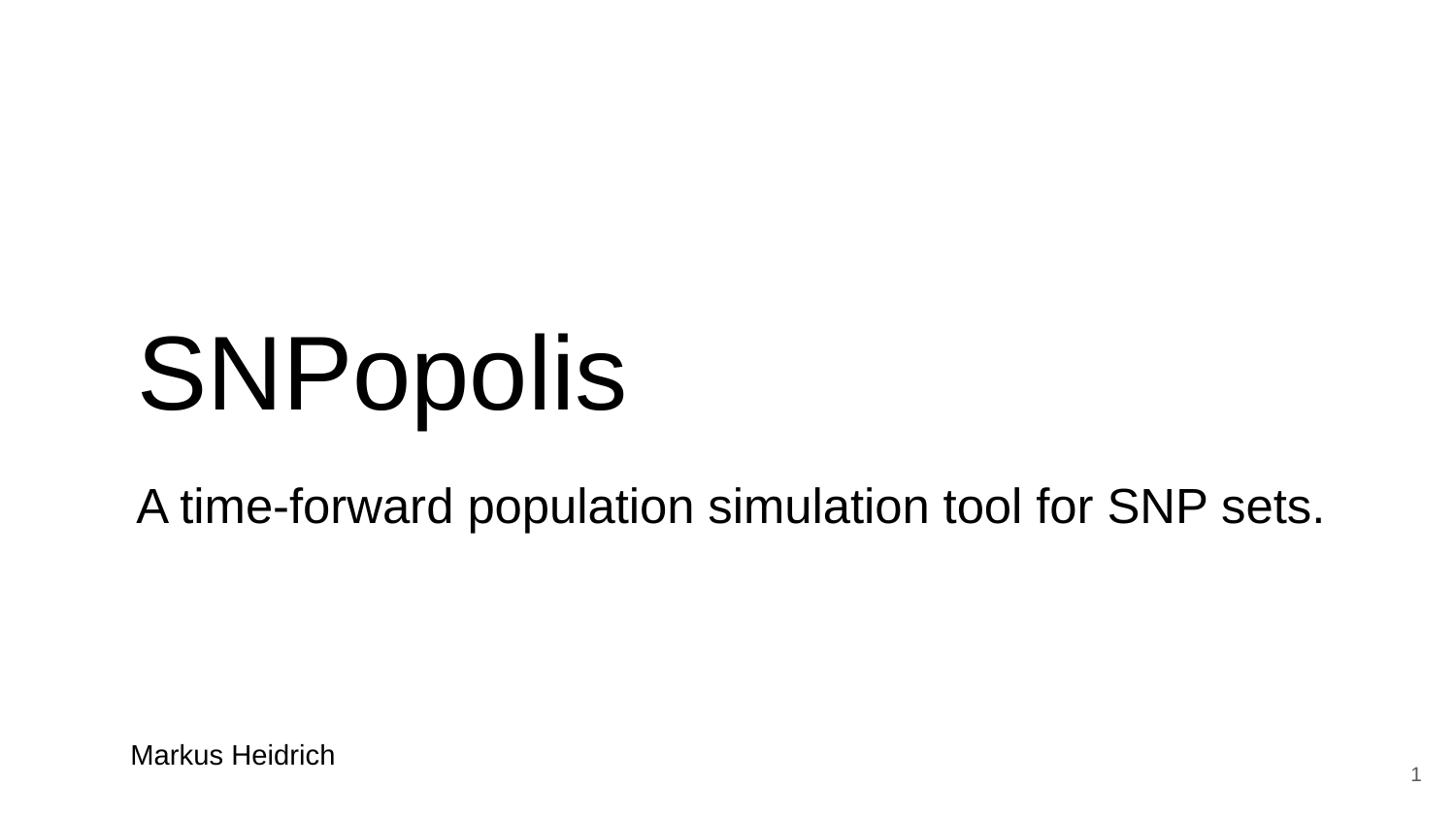

# SNPopolis
A time-forward population simulation tool for SNP sets.
Markus Heidrich
1